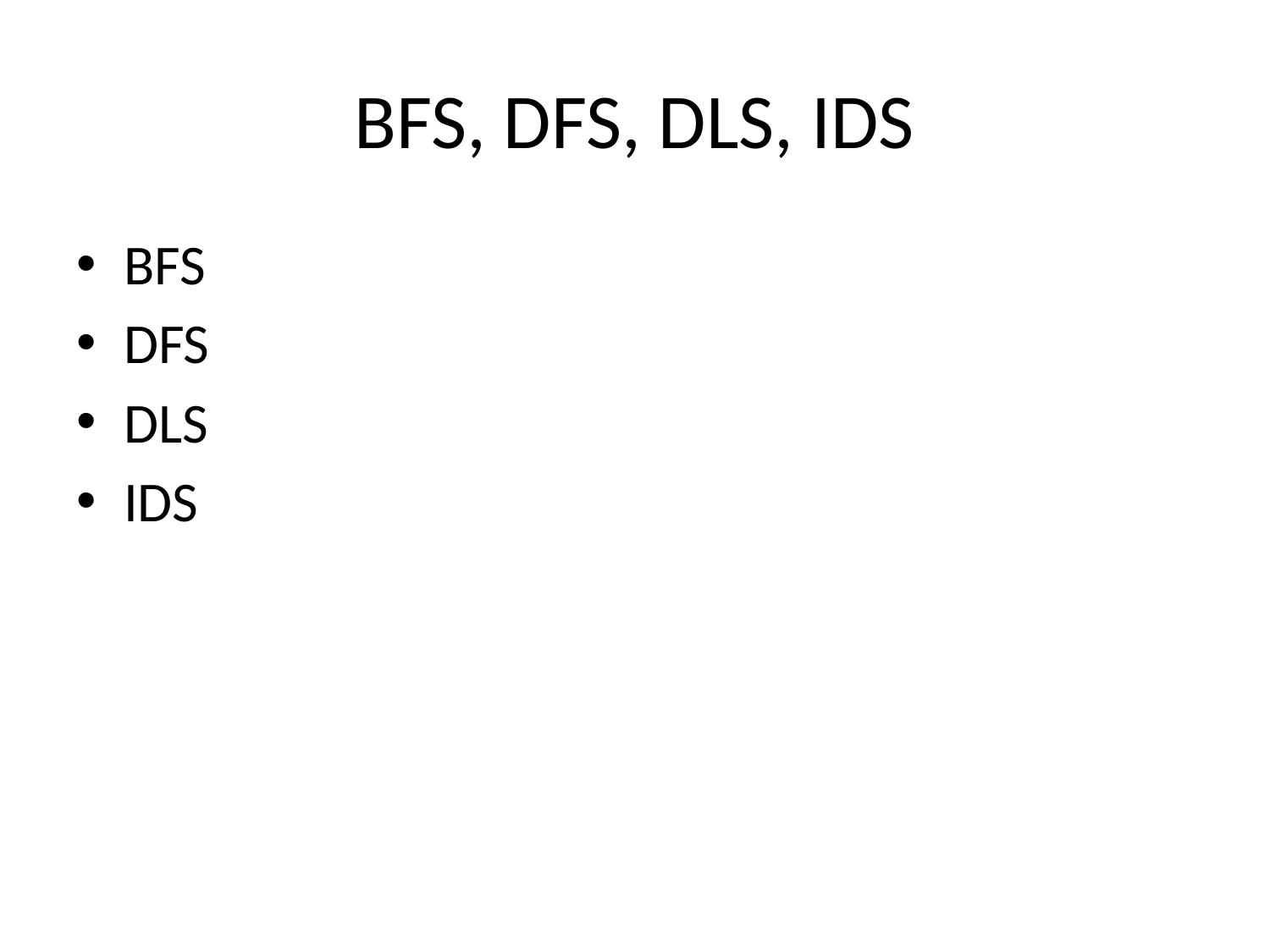

# BFS, DFS, DLS, IDS
BFS
DFS
DLS
IDS